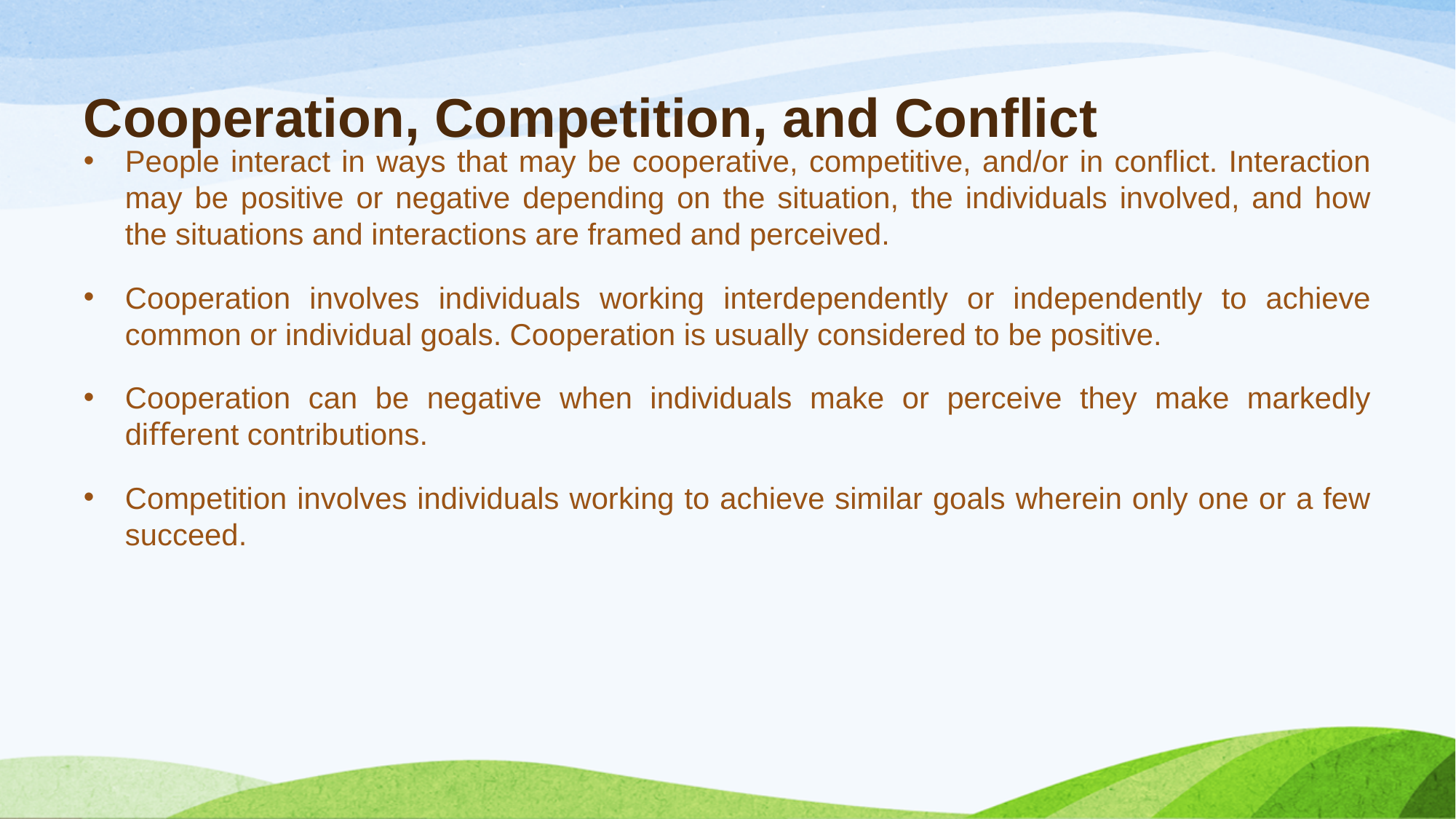

# Cooperation, Competition, and Conﬂict
People interact in ways that may be cooperative, competitive, and/or in conﬂict. Interaction may be positive or negative depending on the situation, the individuals involved, and how the situations and interactions are framed and perceived.
Cooperation involves individuals working interdependently or independently to achieve common or individual goals. Cooperation is usually considered to be positive.
Cooperation can be negative when individuals make or perceive they make markedly diﬀerent contributions.
Competition involves individuals working to achieve similar goals wherein only one or a few succeed.